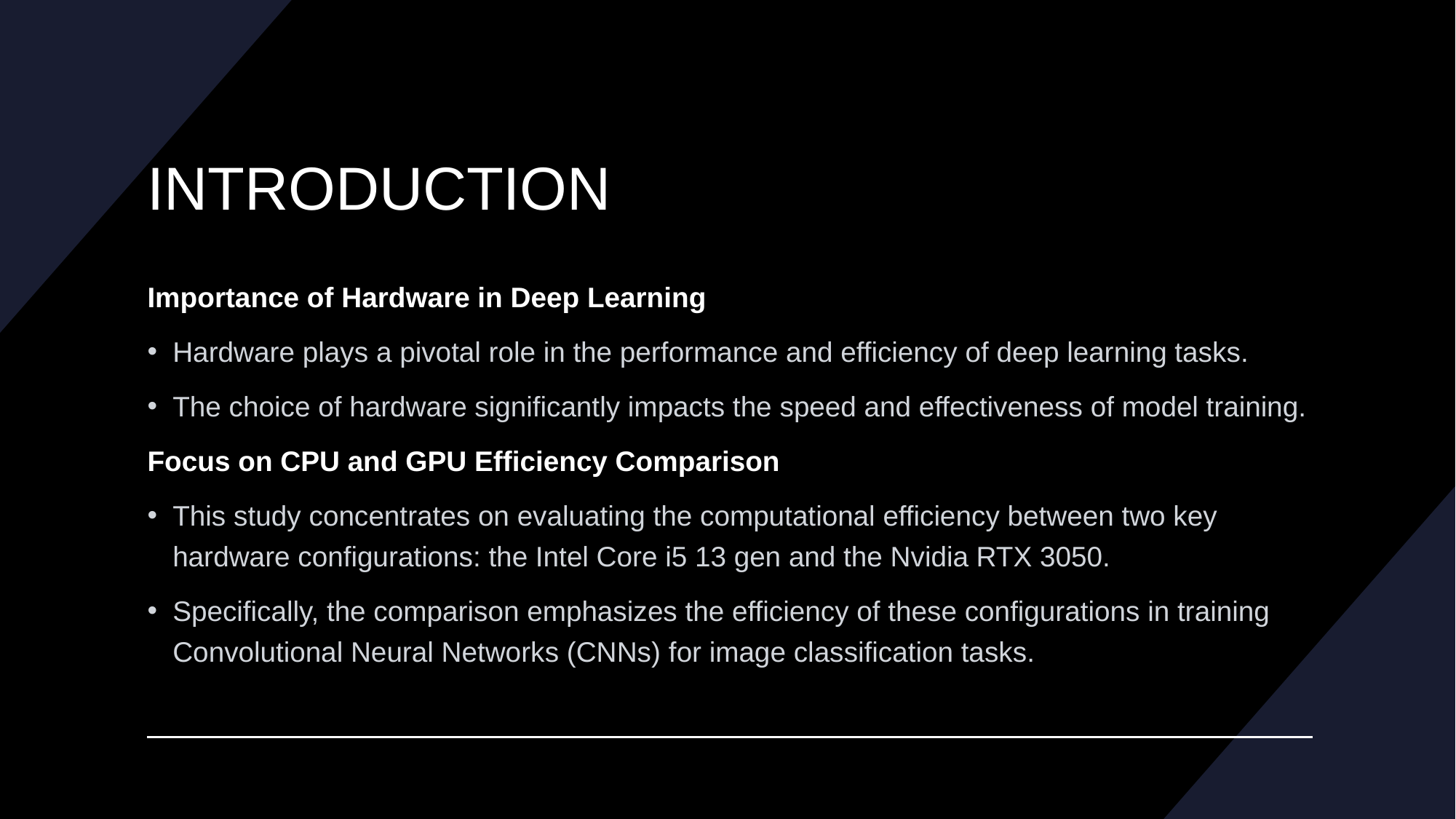

# INTRODUCTION
Importance of Hardware in Deep Learning
Hardware plays a pivotal role in the performance and efficiency of deep learning tasks.
The choice of hardware significantly impacts the speed and effectiveness of model training.
Focus on CPU and GPU Efficiency Comparison
This study concentrates on evaluating the computational efficiency between two key hardware configurations: the Intel Core i5 13 gen and the Nvidia RTX 3050.
Specifically, the comparison emphasizes the efficiency of these configurations in training Convolutional Neural Networks (CNNs) for image classification tasks.